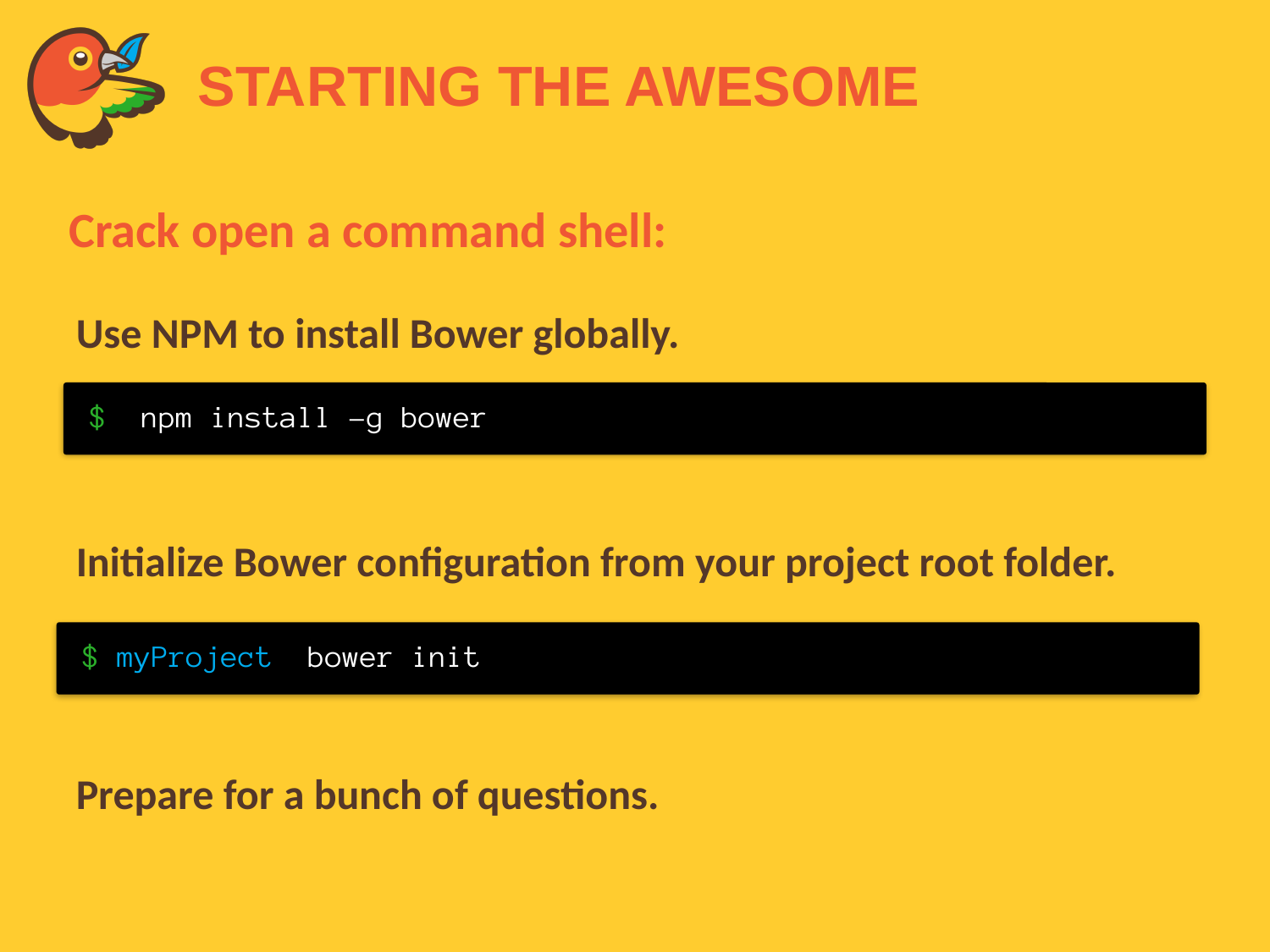

# Starting the Awesome
Crack open a command shell:
Use NPM to install Bower globally.
$  npm install –g bower
Initialize Bower configuration from your project root folder.
$ myProject  bower init
Prepare for a bunch of questions.